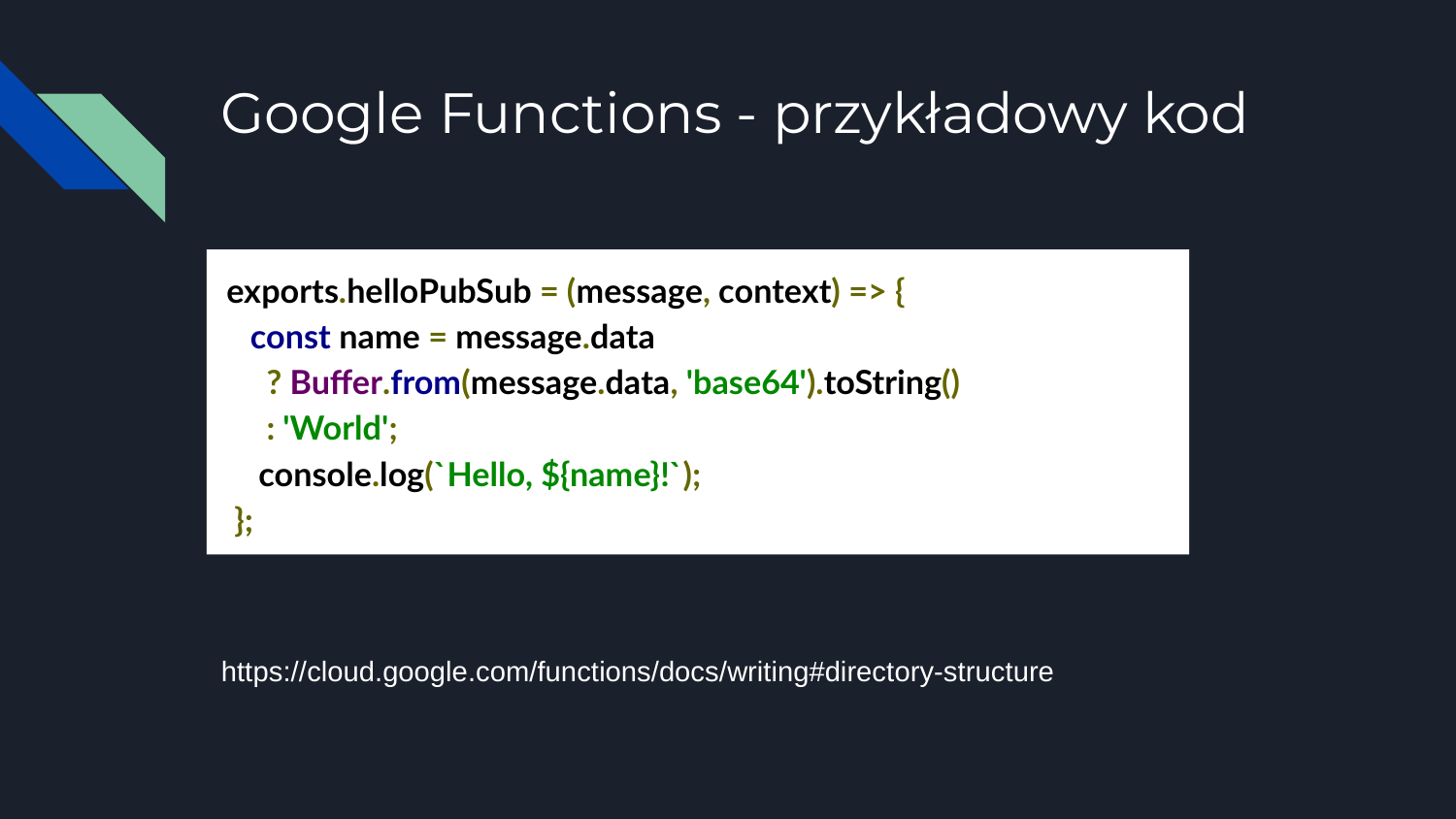

# Google Functions - przykładowy kod
exports.helloPubSub = (message, context) => {
   const name = message.data
     ? Buffer.from(message.data, 'base64').toString()
     : 'World';
    console.log(`Hello, ${name}!`);
 };

https://cloud.google.com/functions/docs/writing#directory-structure